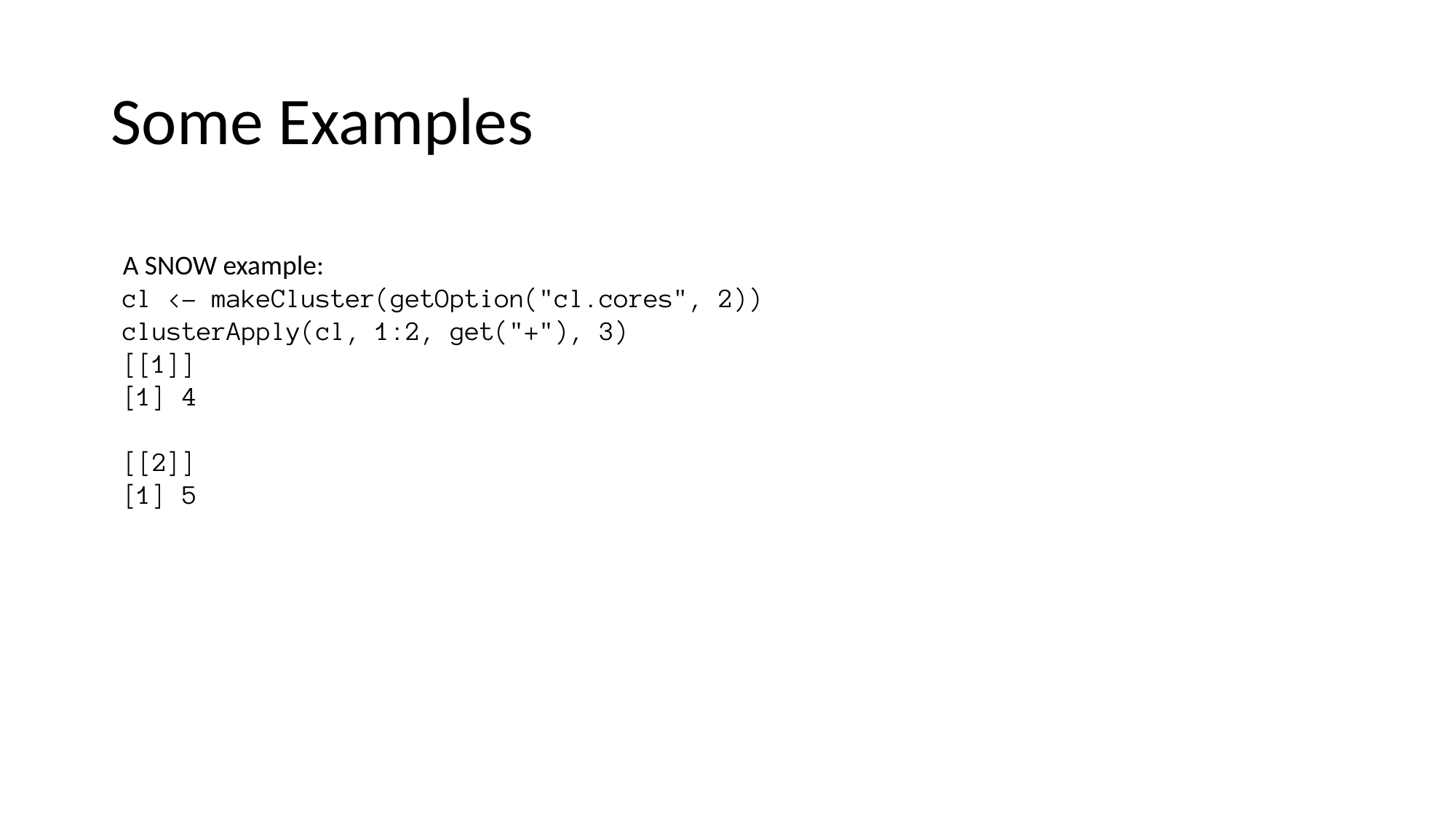

# Some Examples
A SNOW example:
cl <- makeCluster(getOption("cl.cores", 2))
clusterApply(cl, 1:2, get("+"), 3)
[[1]]
[1] 4

[[2]]
[1] 5